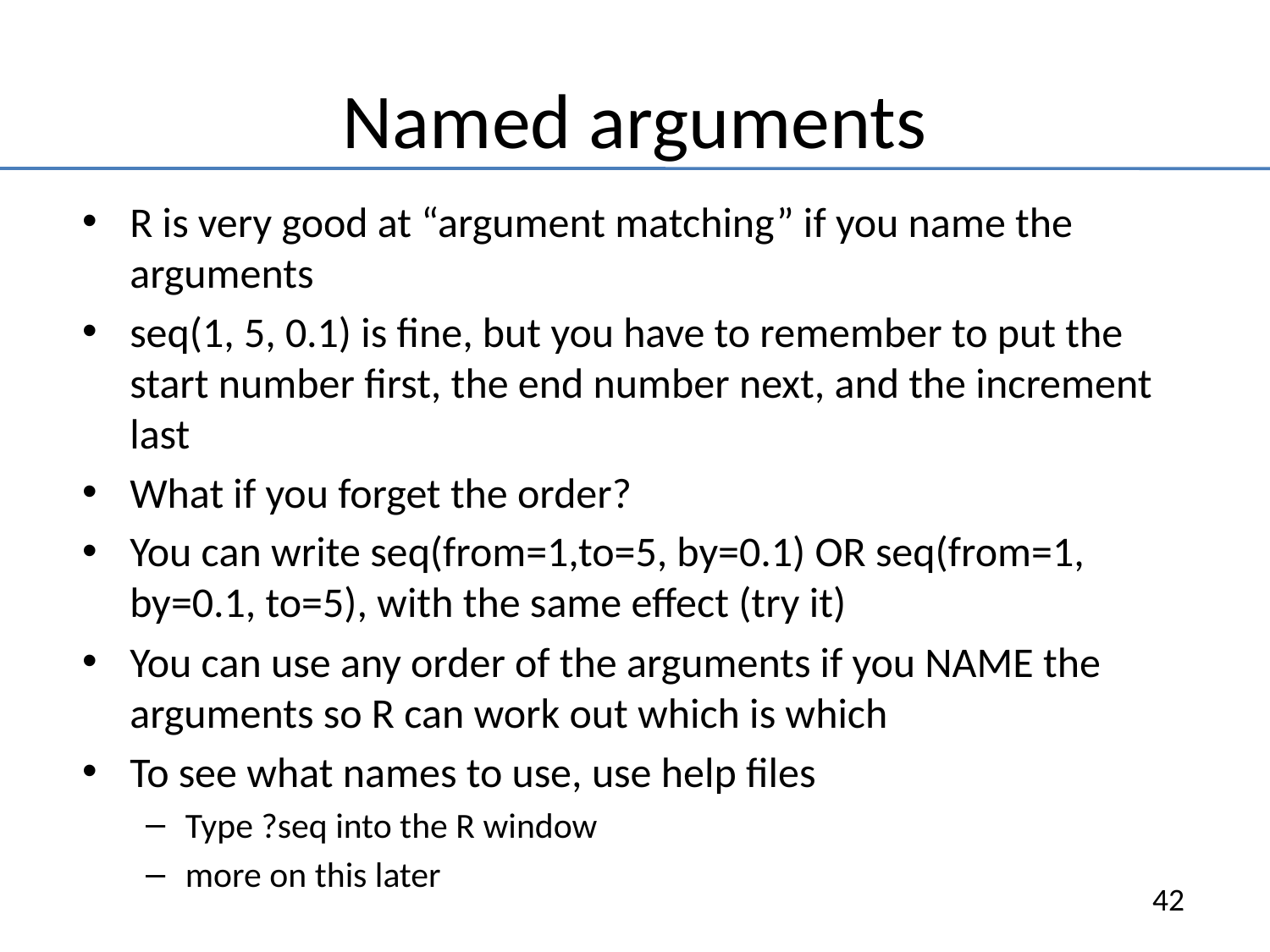

Named arguments
R is very good at “argument matching” if you name the arguments
seq(1, 5, 0.1) is fine, but you have to remember to put the start number first, the end number next, and the increment last
What if you forget the order?
You can write seq(from=1,to=5, by=0.1) OR seq(from=1, by=0.1, to=5), with the same effect (try it)
You can use any order of the arguments if you NAME the arguments so R can work out which is which
To see what names to use, use help files
Type ?seq into the R window
more on this later
42